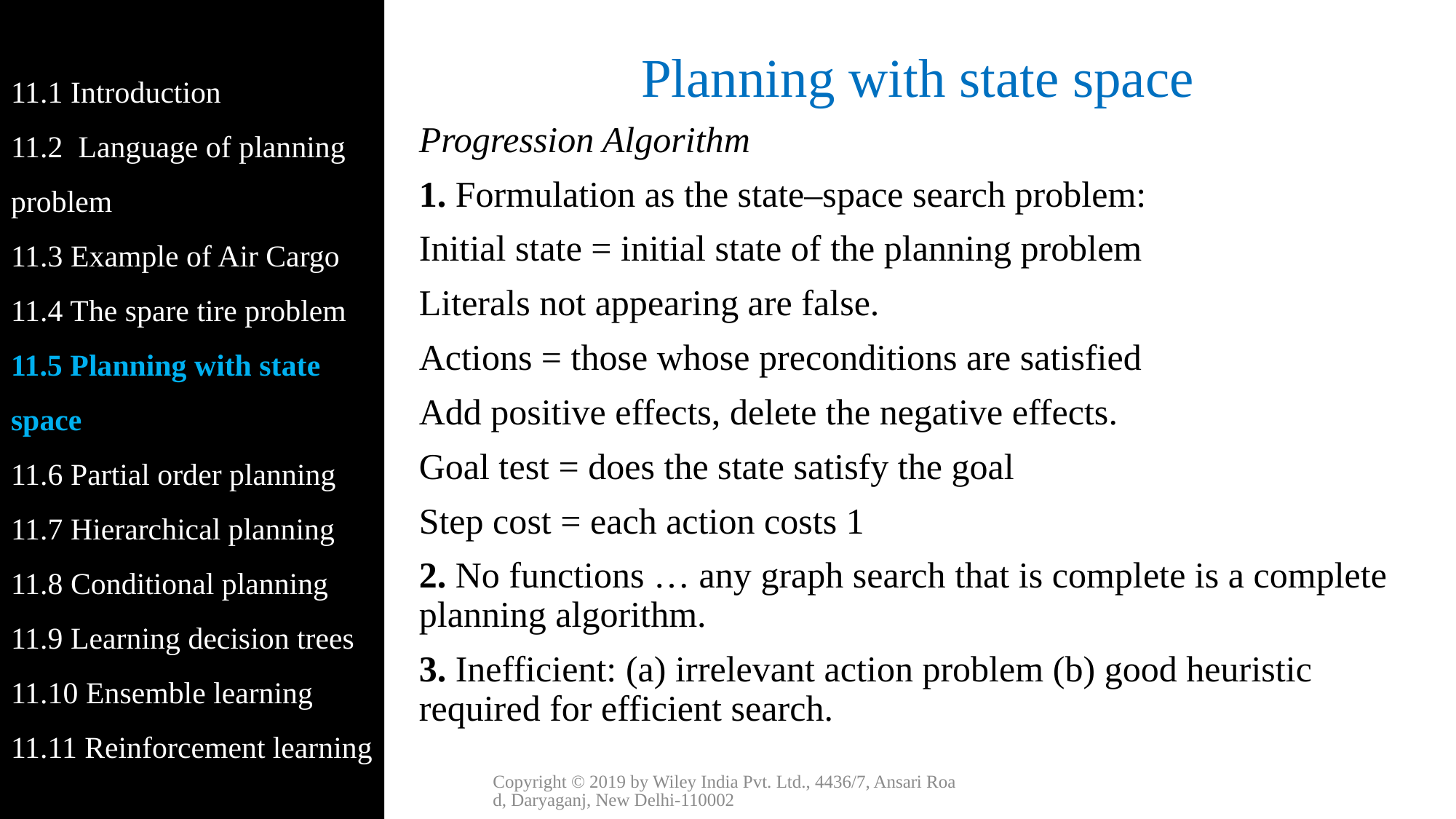

11.1 Introduction
11.2  Language of planning problem
11.3 Example of Air Cargo
11.4 The spare tire problem
11.5 Planning with state space
11.6 Partial order planning
11.7 Hierarchical planning
11.8 Conditional planning
11.9 Learning decision trees
11.10 Ensemble learning
11.11 Reinforcement learning
# Planning with state space
Progression Algorithm
1. Formulation as the state–space search problem:
Initial state = initial state of the planning problem
Literals not appearing are false.
Actions = those whose preconditions are satisfied
Add positive effects, delete the negative effects.
Goal test = does the state satisfy the goal
Step cost = each action costs 1
2. No functions … any graph search that is complete is a complete planning algorithm.
3. Inefficient: (a) irrelevant action problem (b) good heuristic required for efficient search.
Copyright © 2019 by Wiley India Pvt. Ltd., 4436/7, Ansari Road, Daryaganj, New Delhi-110002